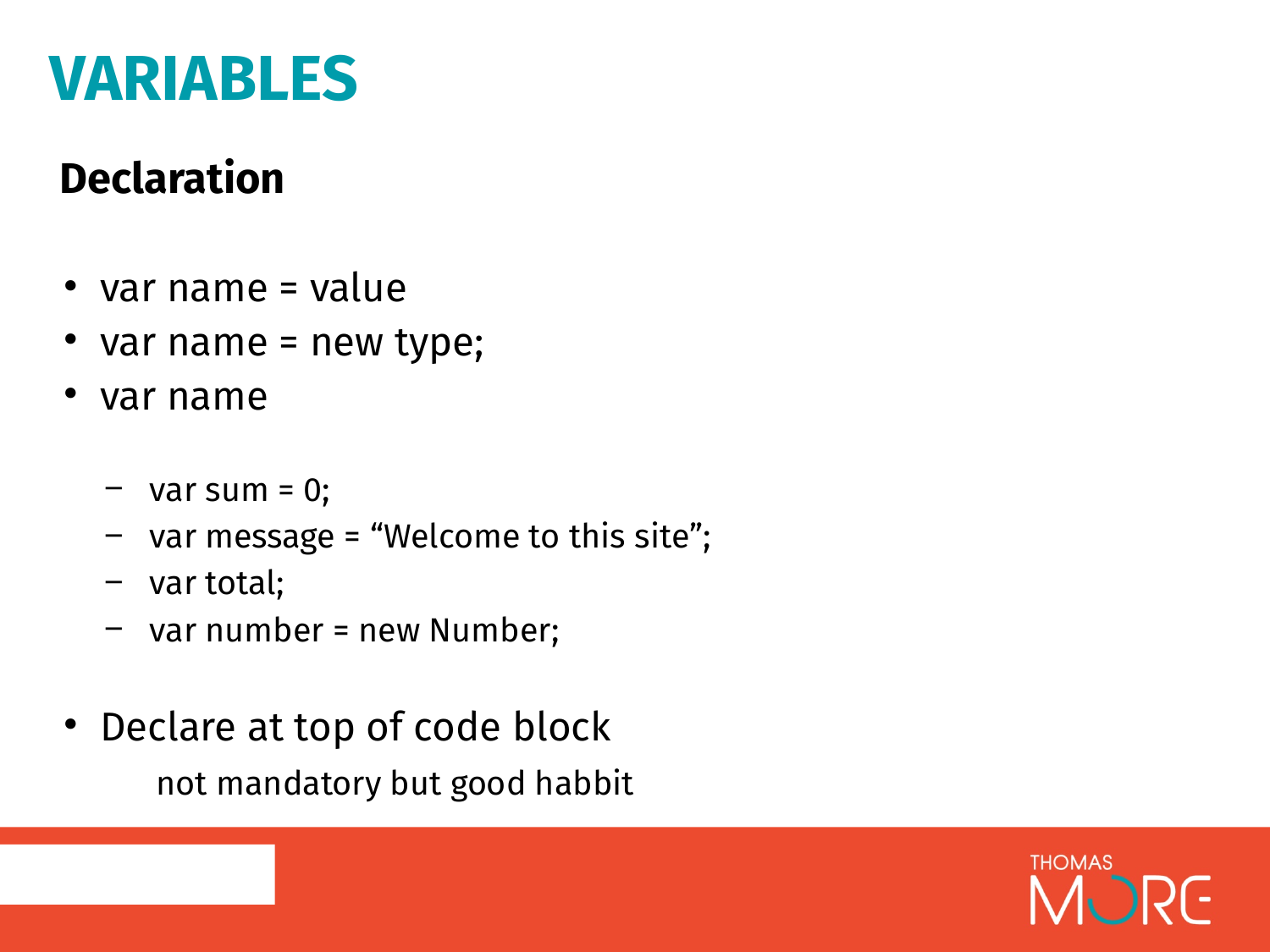

variables

Declaration

var name = value
var name = new type;
var name
var sum = 0;
var message = “Welcome to this site”;
var total;
var number = new Number;

Declare at top of code block
	not mandatory but good habbit